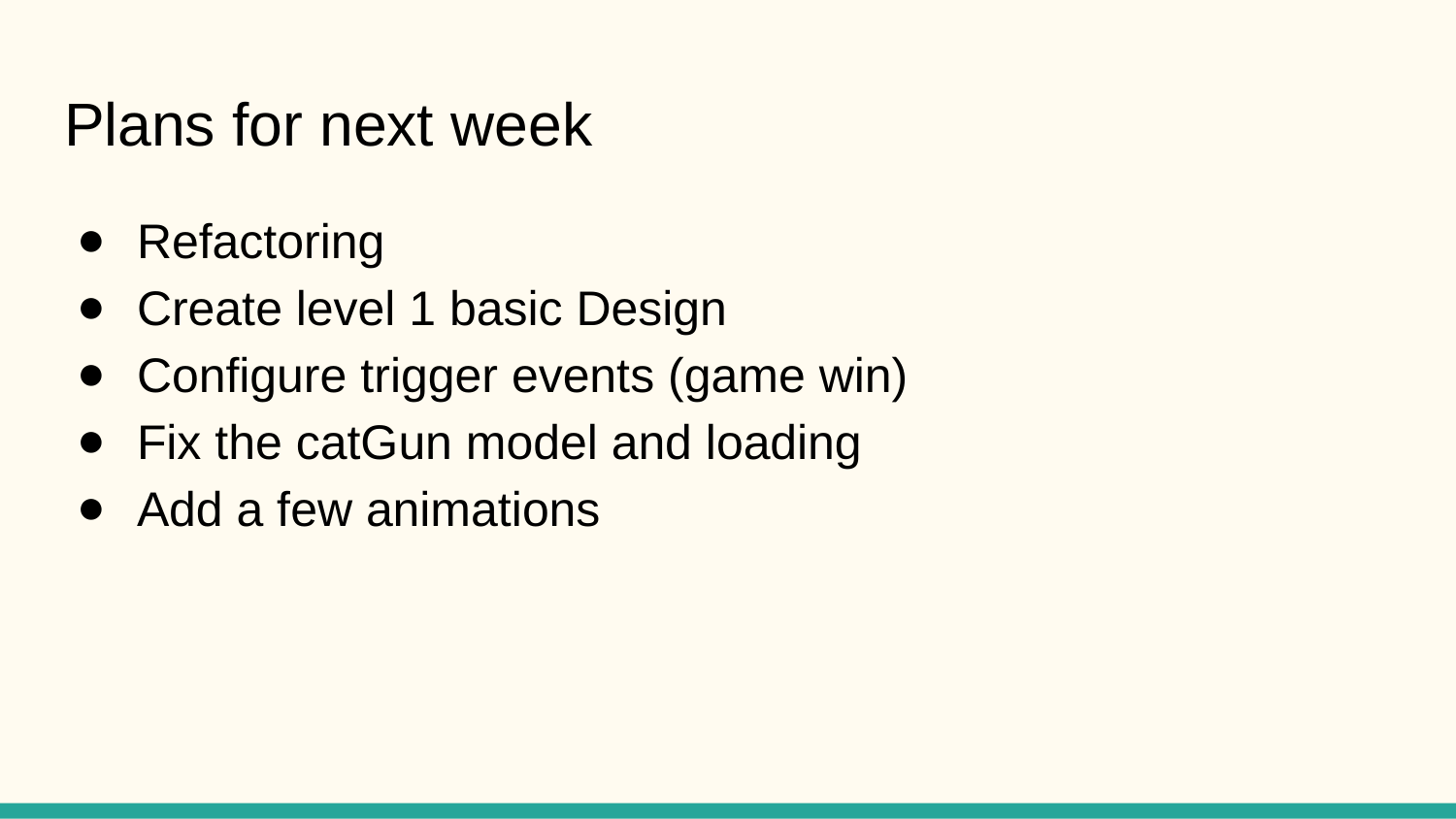

# Plans for next week
Refactoring
Create level 1 basic Design
Configure trigger events (game win)
Fix the catGun model and loading
Add a few animations